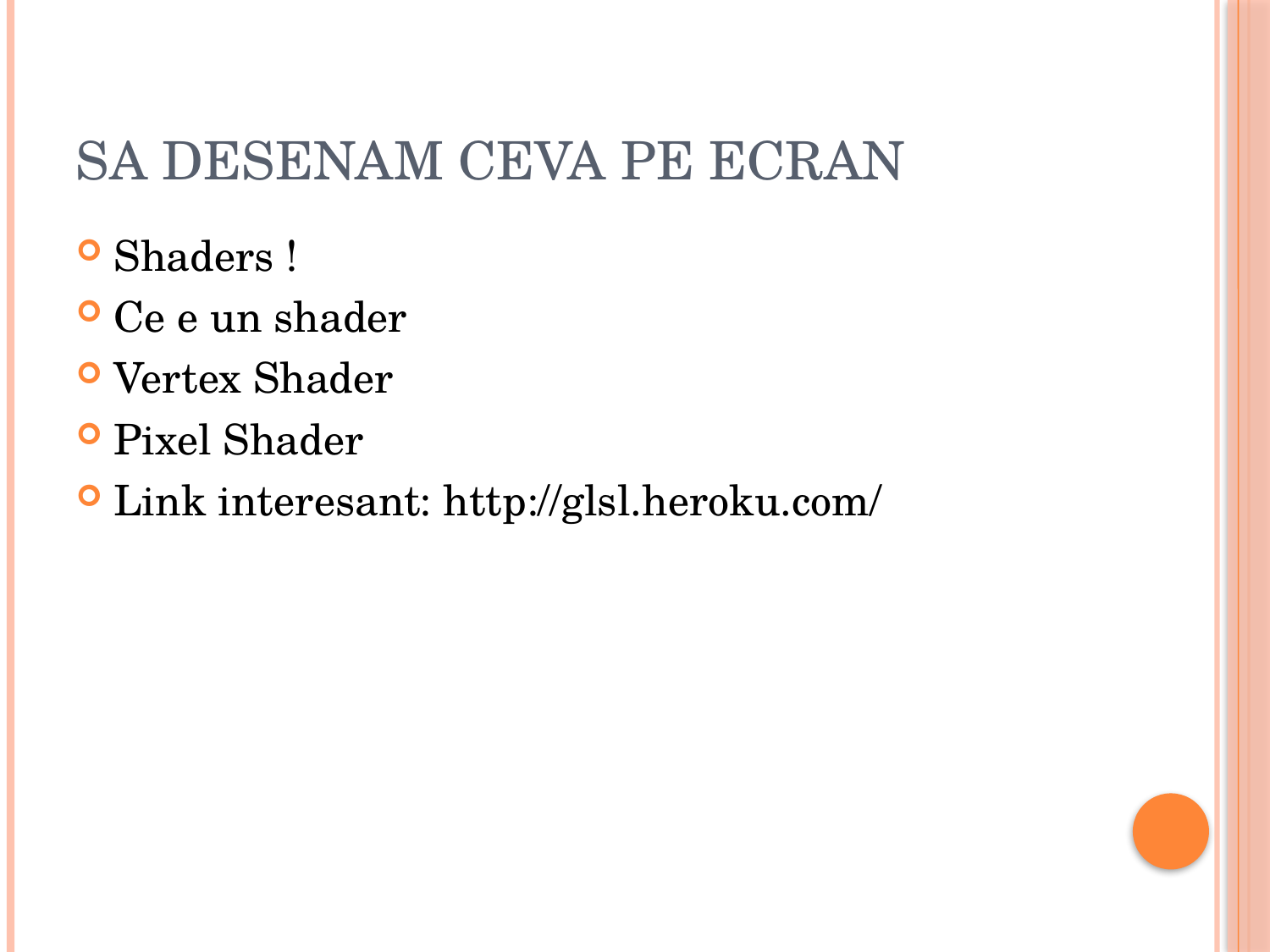

# Sa desenam ceva pe ecran
Shaders !
Ce e un shader
Vertex Shader
Pixel Shader
Link interesant: http://glsl.heroku.com/